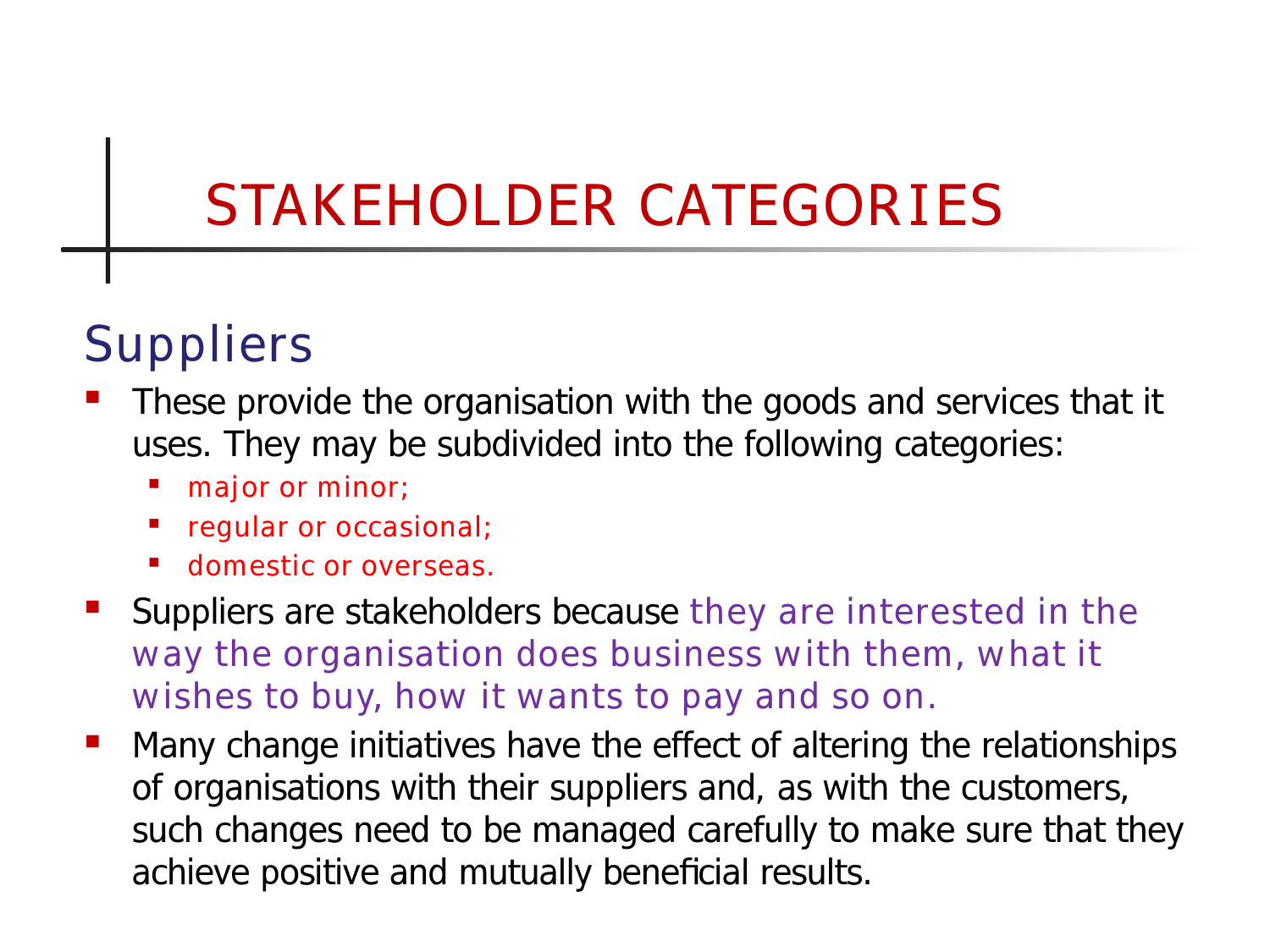

# STAKEHOLDER CATEGORIES
Suppliers
These provide the organisation with the goods and services that it uses. They may be subdivided into the following categories:
major or minor;
regular or occasional;
domestic or overseas.
Suppliers are stakeholders because they are interested in the way the organisation does business with them, what it wishes to buy, how it wants to pay and so on.
Many change initiatives have the effect of altering the relationships of organisations with their suppliers and, as with the customers, such changes need to be managed carefully to make sure that they achieve positive and mutually beneficial results.